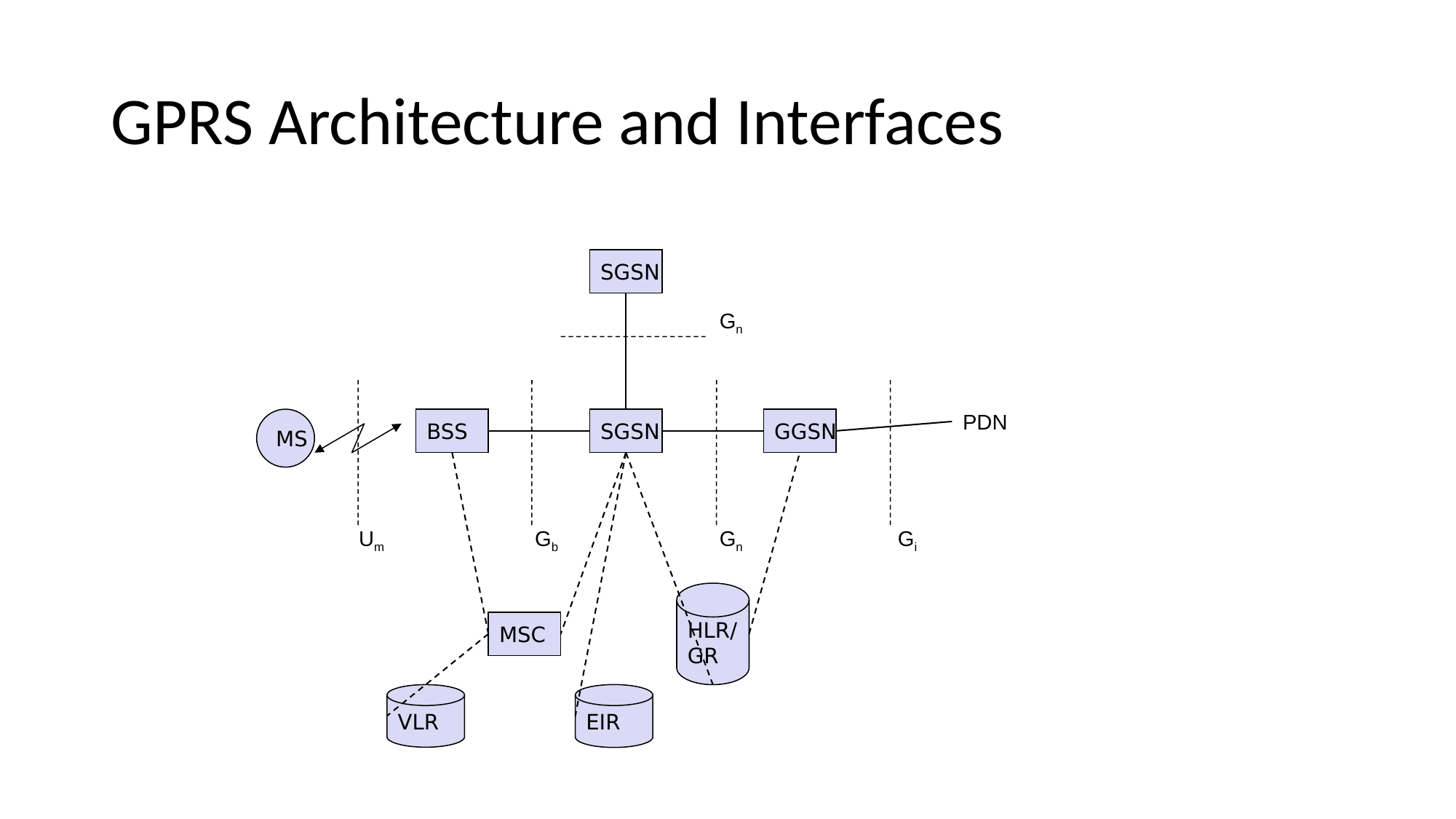

# GPRS Architecture and Interfaces
SGSN
Gn

PDN
MS
BSS
SGSN
GGSN

Um
Gb
Gn
Gi
HLR/
GR
MSC
VLR
EIR